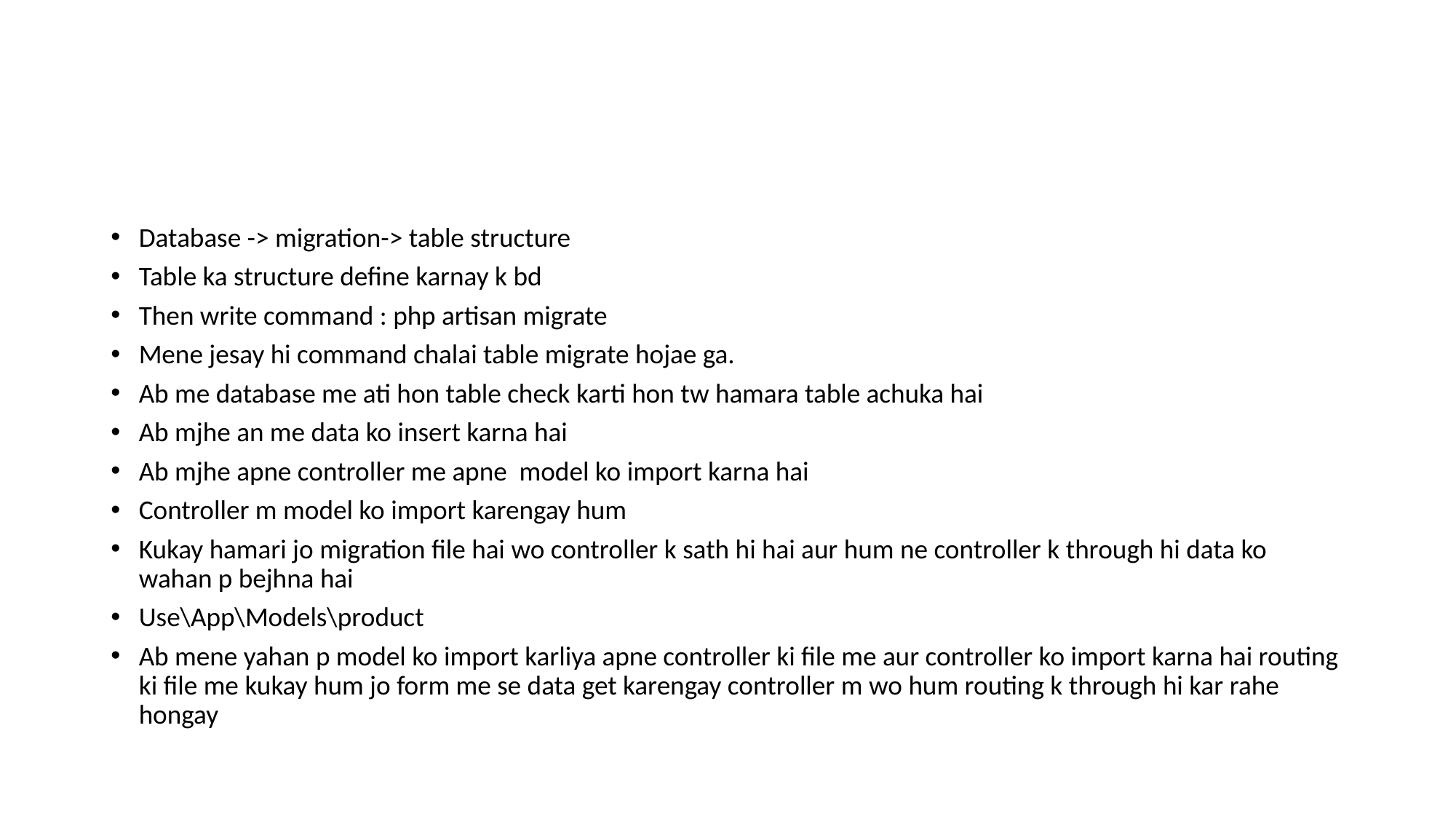

#
Database -> migration-> table structure
Table ka structure define karnay k bd
Then write command : php artisan migrate
Mene jesay hi command chalai table migrate hojae ga.
Ab me database me ati hon table check karti hon tw hamara table achuka hai
Ab mjhe an me data ko insert karna hai
Ab mjhe apne controller me apne  model ko import karna hai
Controller m model ko import karengay hum
Kukay hamari jo migration file hai wo controller k sath hi hai aur hum ne controller k through hi data ko wahan p bejhna hai
Use\App\Models\product
Ab mene yahan p model ko import karliya apne controller ki file me aur controller ko import karna hai routing ki file me kukay hum jo form me se data get karengay controller m wo hum routing k through hi kar rahe hongay